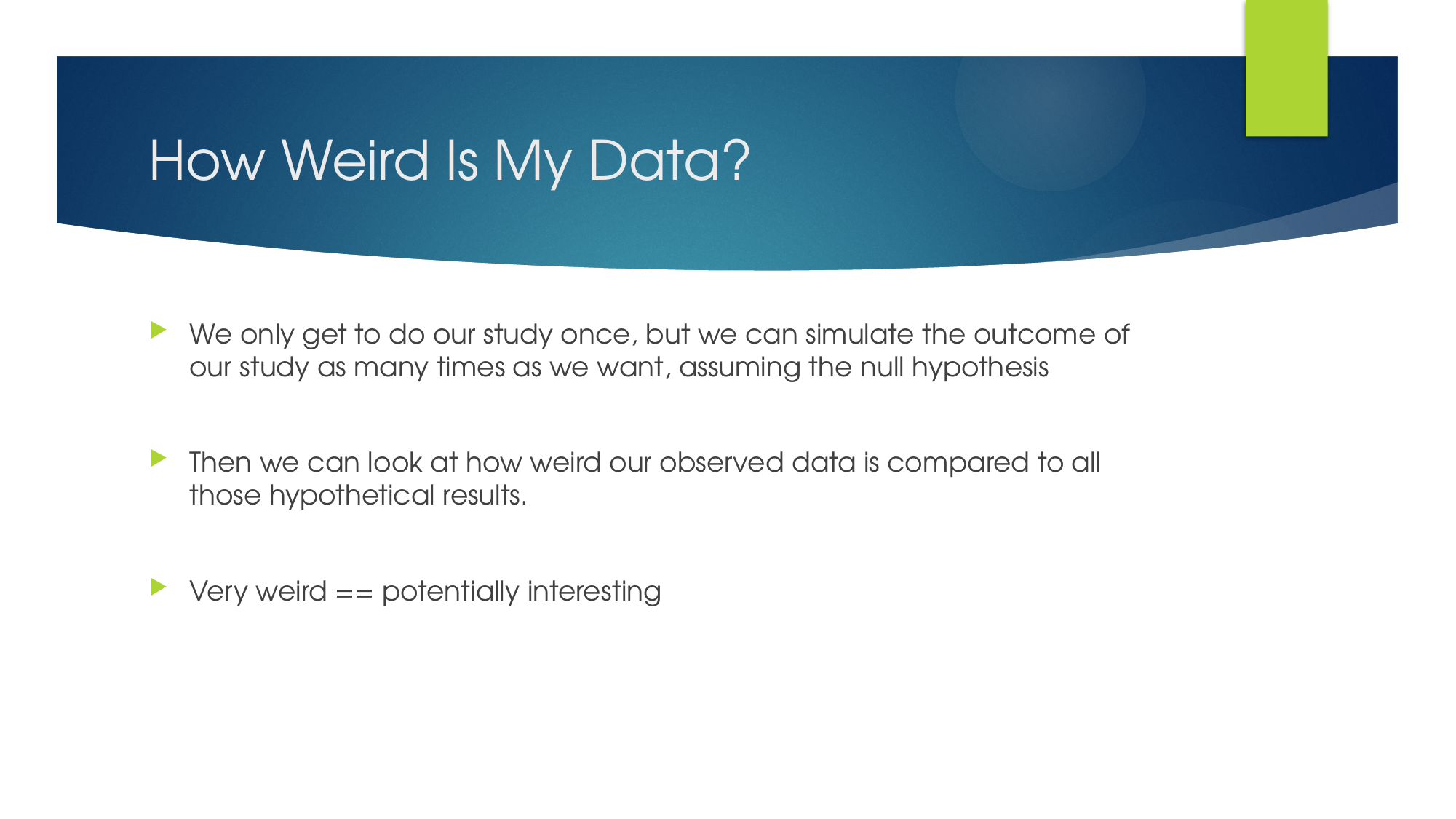

# How Weird Is My Data?
We only get to do our study once, but we can simulate the outcome of our study as many times as we want, assuming the null hypothesis

Then we can look at how weird our observed data is compared to all those hypothetical results.

Very weird == potentially interesting